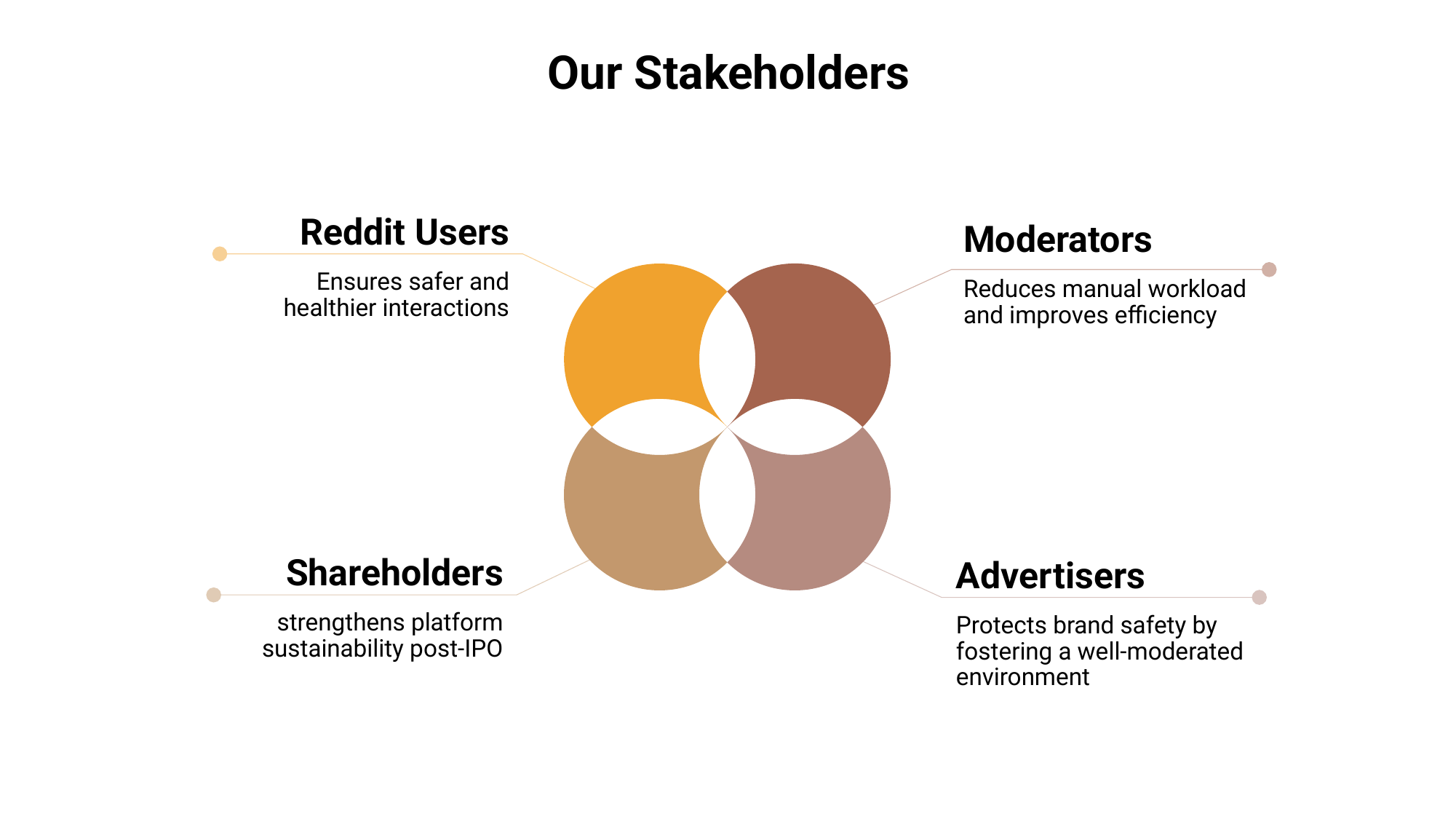

# Our Stakeholders
Reddit Users
Ensures safer and healthier interactions
Moderators
Reduces manual workload and improves efficiency

Shareholders
strengthens platform sustainability post-IPO
Advertisers
Protects brand safety by fostering a well-moderated environment